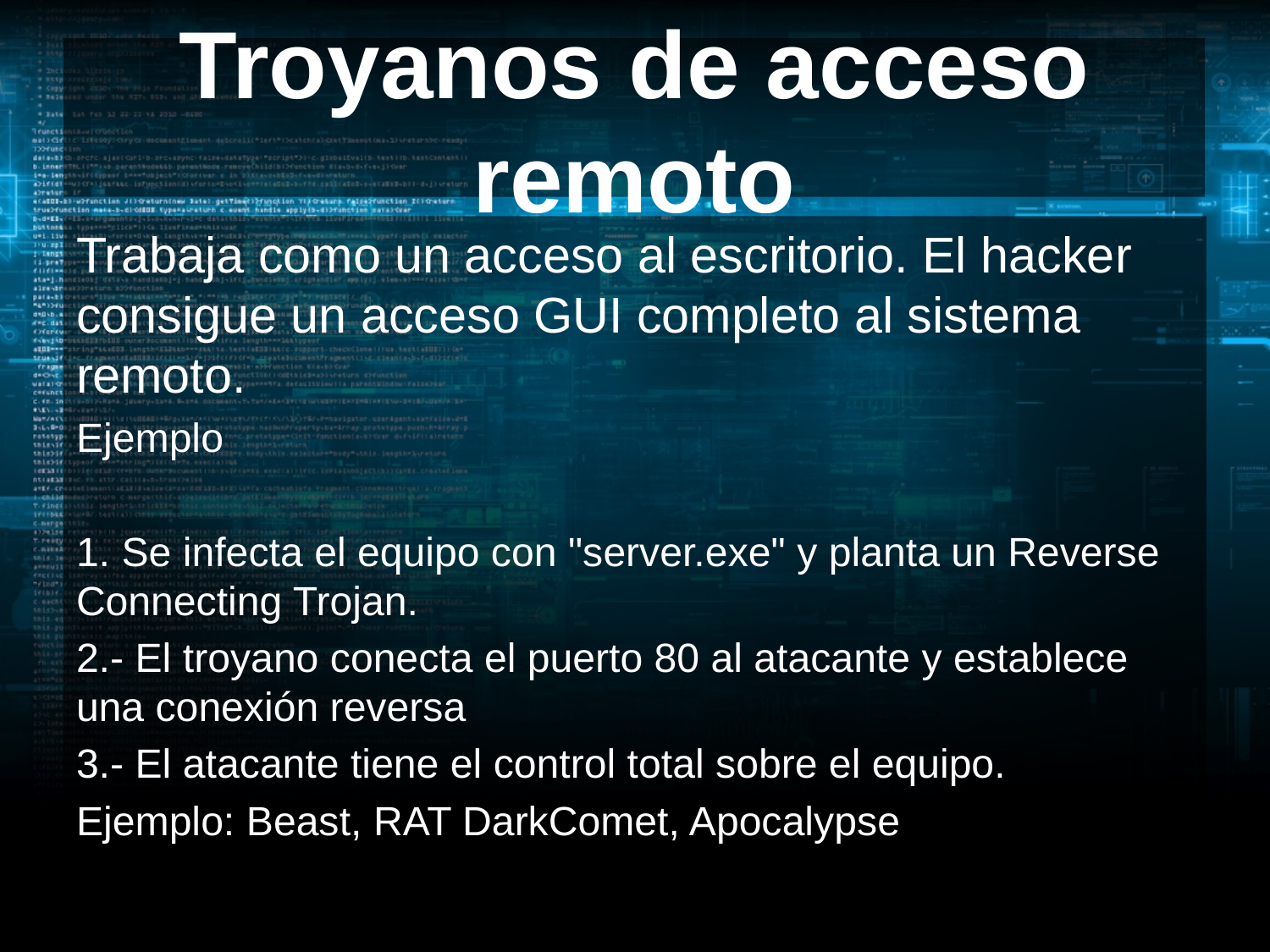

# Troyanos de acceso remoto
Trabaja como un acceso al escritorio. El hacker consigue un acceso GUI completo al sistema remoto.
Ejemplo

1. Se infecta el equipo con "server.exe" y planta un Reverse Connecting Trojan.
2.- El troyano conecta el puerto 80 al atacante y establece una conexión reversa
3.- El atacante tiene el control total sobre el equipo.
Ejemplo: Beast, RAT DarkComet, Apocalypse